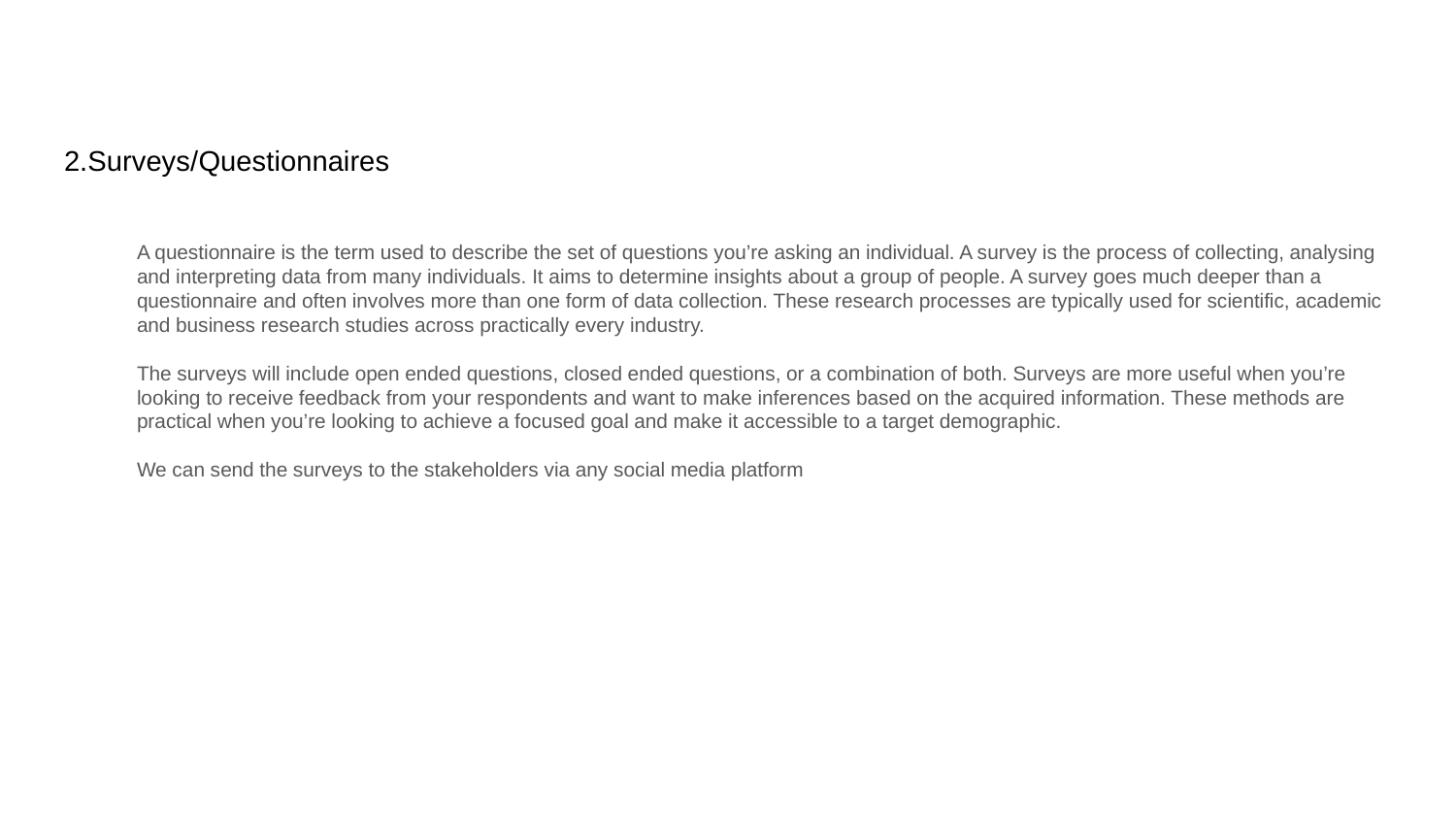

# 2.Surveys/Questionnaires
A questionnaire is the term used to describe the set of questions you’re asking an individual. A survey is the process of collecting, analysing and interpreting data from many individuals. It aims to determine insights about a group of people. A survey goes much deeper than a questionnaire and often involves more than one form of data collection. These research processes are typically used for scientific, academic and business research studies across practically every industry.

The surveys will include open ended questions, closed ended questions, or a combination of both. Surveys are more useful when you’re looking to receive feedback from your respondents and want to make inferences based on the acquired information. These methods are practical when you’re looking to achieve a focused goal and make it accessible to a target demographic.

We can send the surveys to the stakeholders via any social media platform